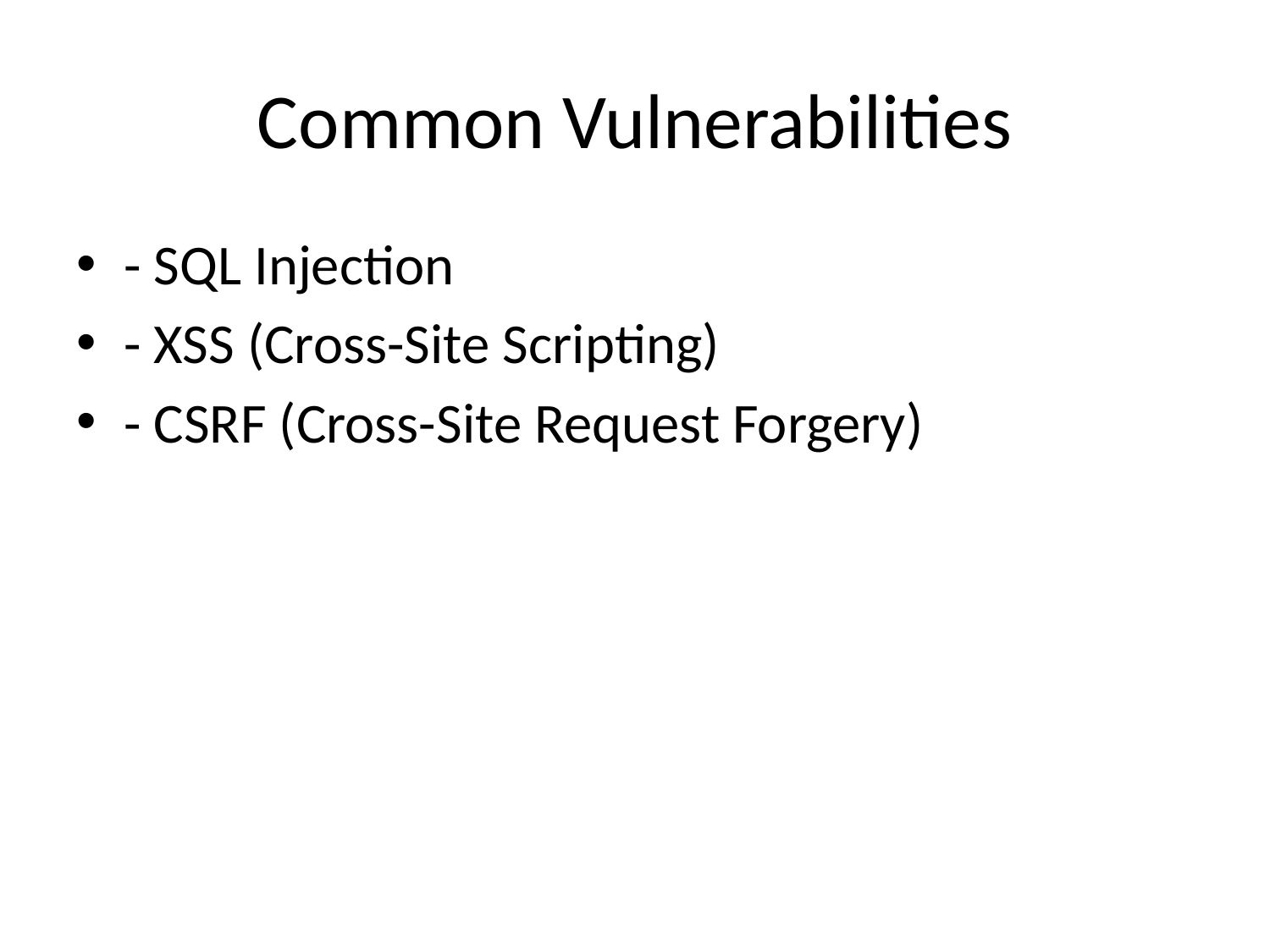

# Common Vulnerabilities
- SQL Injection
- XSS (Cross-Site Scripting)
- CSRF (Cross-Site Request Forgery)